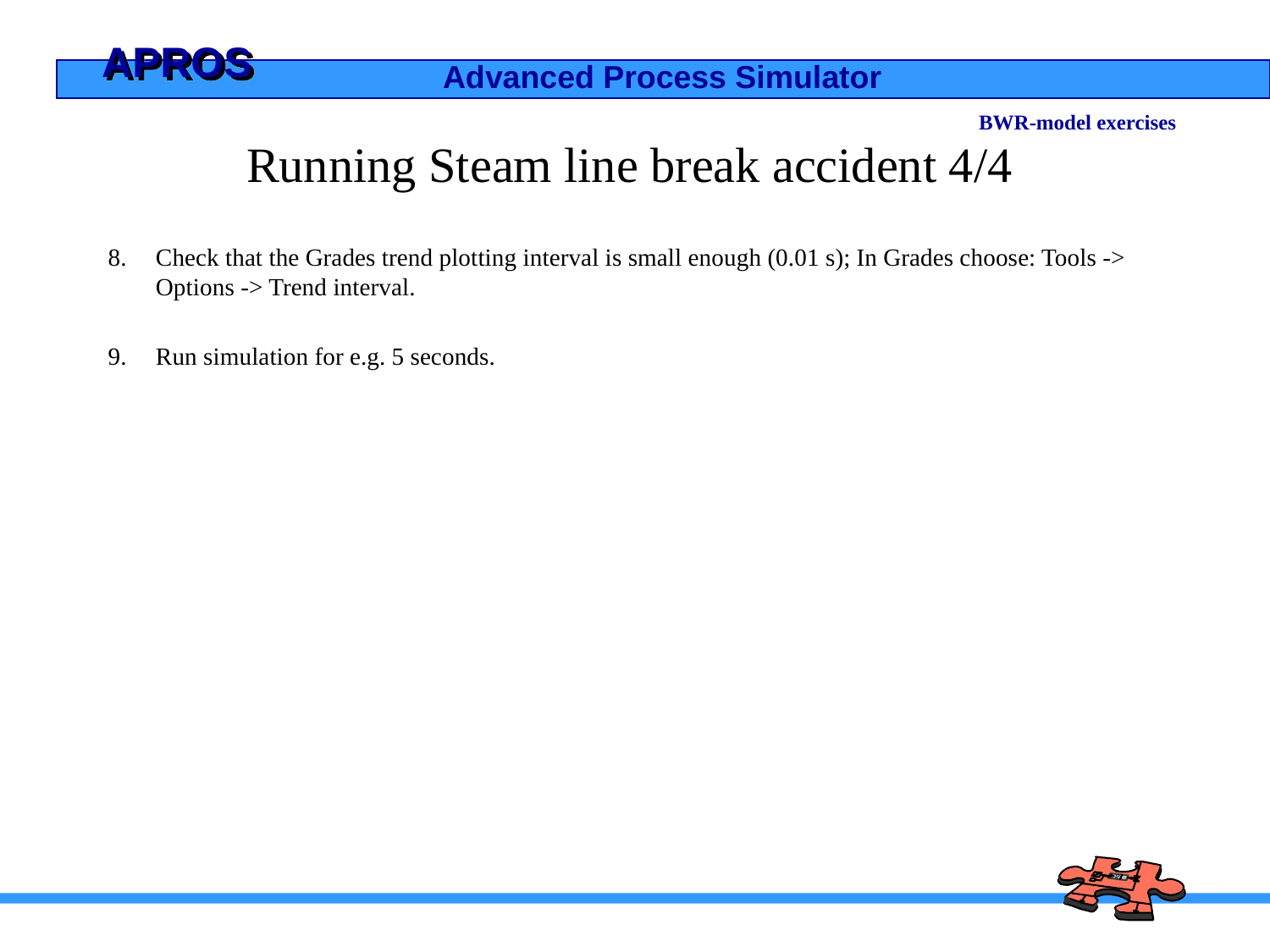

BWR-model exercises
Running Steam line break accident 4/4
Check that the Grades trend plotting interval is small enough (0.01 s); In Grades choose: Tools -> Options -> Trend interval.

Run simulation for e.g. 5 seconds.